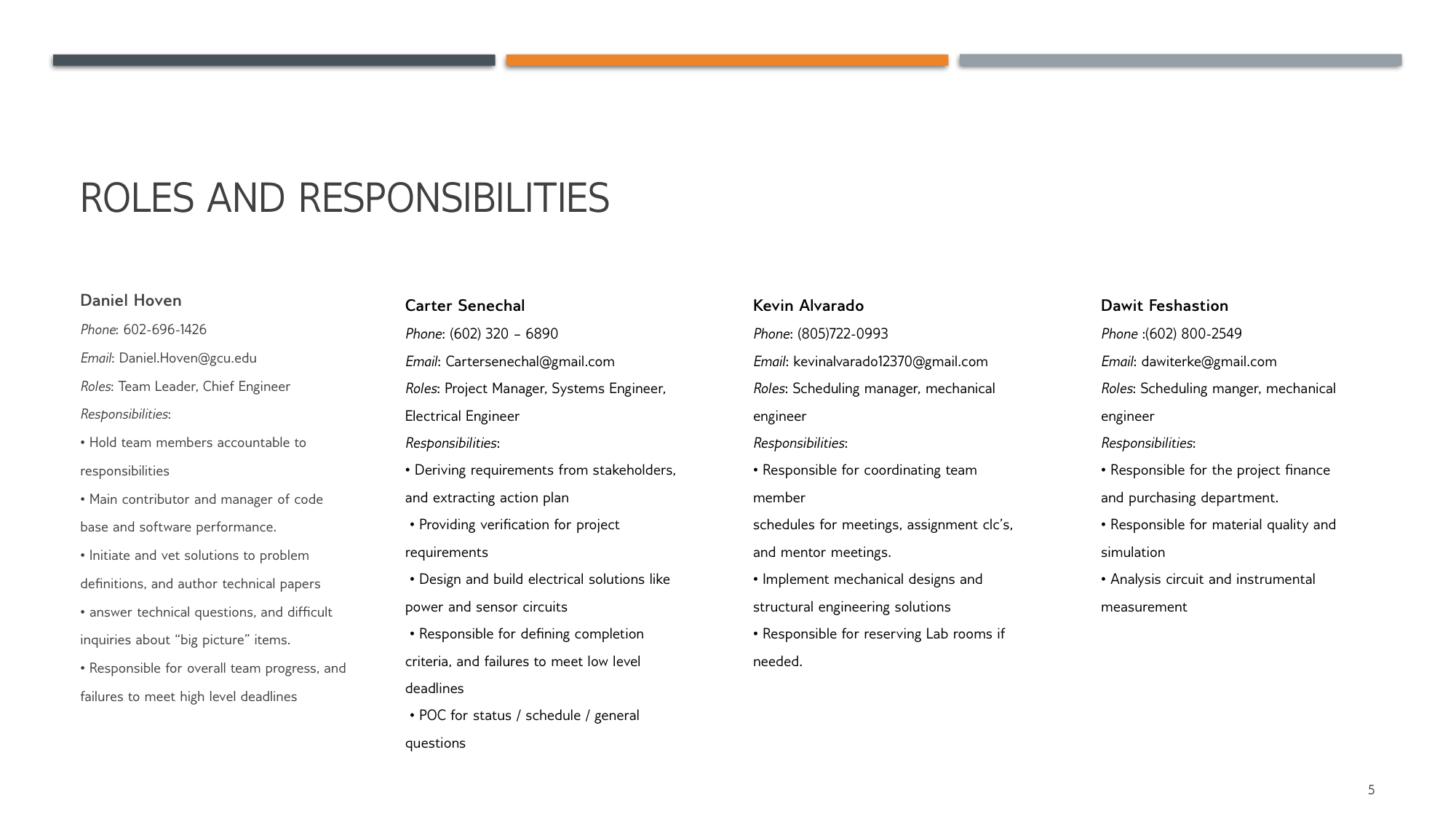

# Roles and Responsibilities
Daniel Hoven
Phone: 602-696-1426
Email: Daniel.Hoven@gcu.edu
Roles: Team Leader, Chief Engineer
Responsibilities:
• Hold team members accountable to
responsibilities
• Main contributor and manager of code
base and software performance.
• Initiate and vet solutions to problem
definitions, and author technical papers
• answer technical questions, and difficult
inquiries about “big picture” items.
• Responsible for overall team progress, and
failures to meet high level deadlines
Carter Senechal
Phone: (602) 320 – 6890
Email: Cartersenechal@gmail.com
Roles: Project Manager, Systems Engineer, Electrical Engineer
Responsibilities:
• Deriving requirements from stakeholders, and extracting action plan
 • Providing verification for project requirements
 • Design and build electrical solutions like power and sensor circuits
 • Responsible for defining completion criteria, and failures to meet low level deadlines
 • POC for status / schedule / general questions
Kevin Alvarado
Phone: (805)722-0993
Email: kevinalvarado12370@gmail.com
Roles: Scheduling manager, mechanical engineer
Responsibilities:
• Responsible for coordinating team member
schedules for meetings, assignment clc’s,
and mentor meetings.
• Implement mechanical designs and
structural engineering solutions
• Responsible for reserving Lab rooms if
needed.
Dawit Feshastion
Phone :(602) 800-2549
Email: dawiterke@gmail.com
Roles: Scheduling manger, mechanical
engineer
Responsibilities:
• Responsible for the project finance
and purchasing department.
• Responsible for material quality and
simulation
• Analysis circuit and instrumental
measurement
5